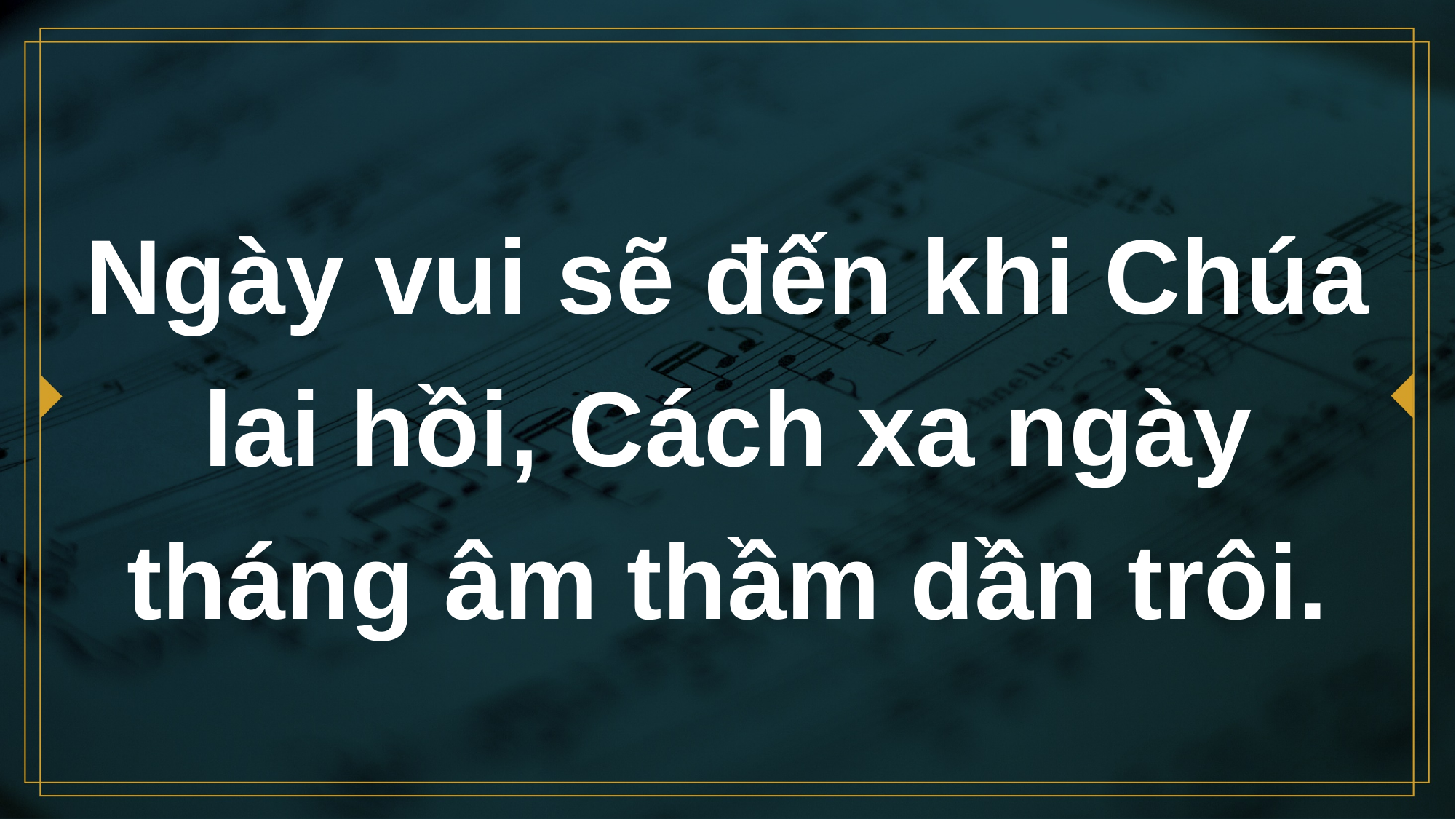

# Ngày vui sẽ đến khi Chúa lai hồi, Cách xa ngày tháng âm thầm dần trôi.